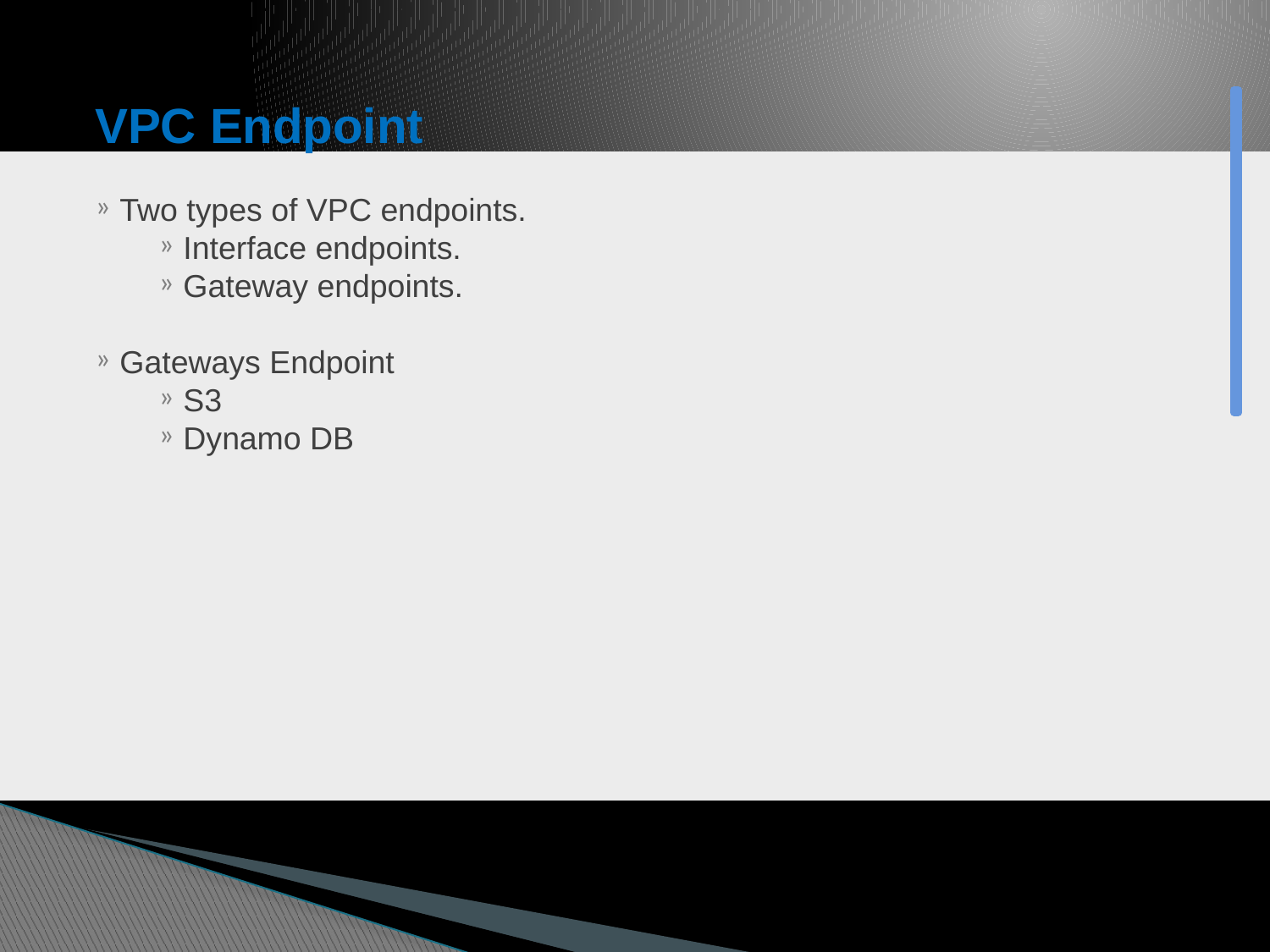

# VPC Endpoint

Two types of VPC endpoints.
Interface endpoints.
Gateway endpoints.

Gateways Endpoint
S3
Dynamo DB